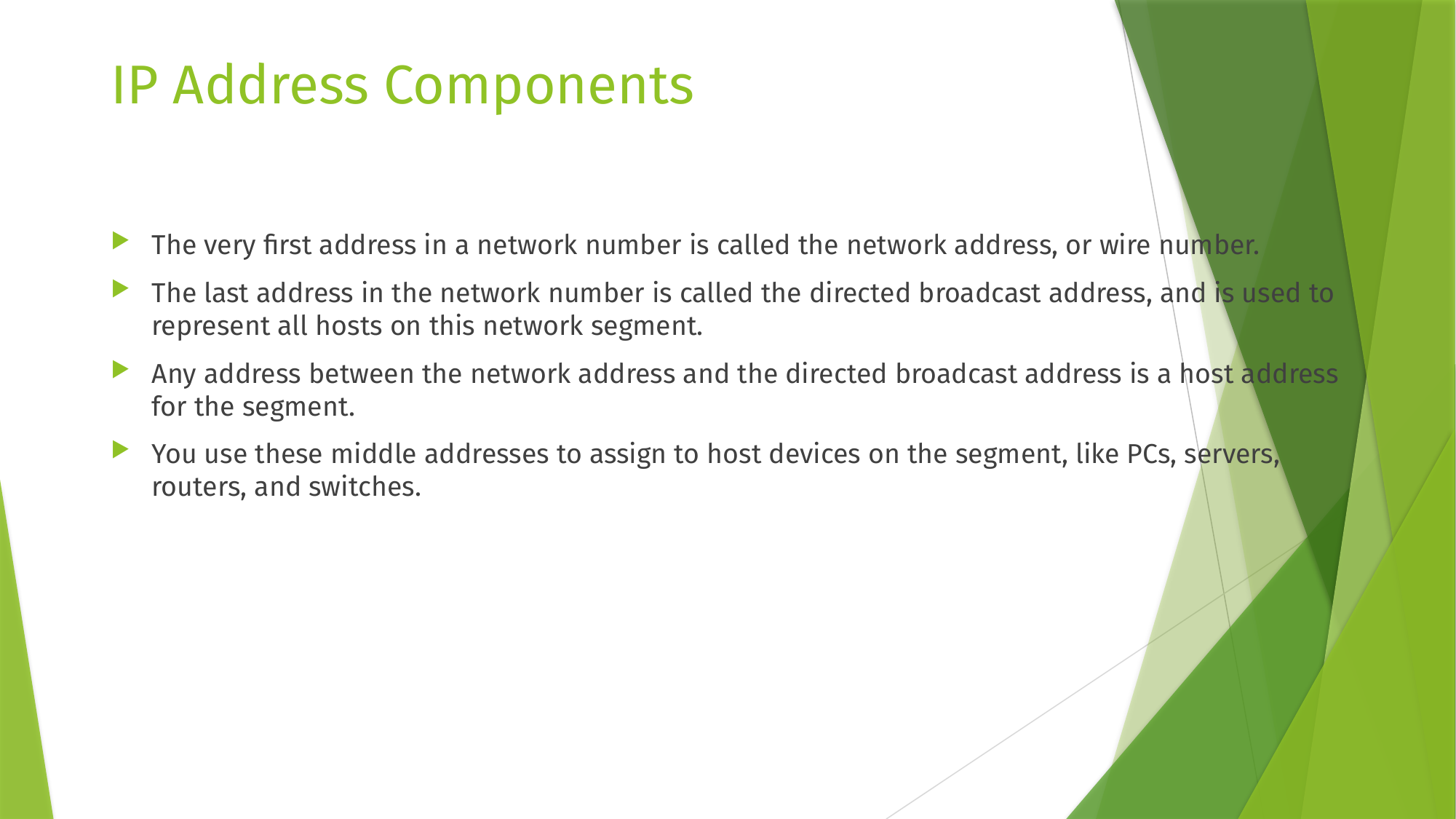

# IP Address Components
The very first address in a network number is called the network address, or wire number.
The last address in the network number is called the directed broadcast address, and is used to represent all hosts on this network segment.
Any address between the network address and the directed broadcast address is a host address for the segment.
You use these middle addresses to assign to host devices on the segment, like PCs, servers, routers, and switches.